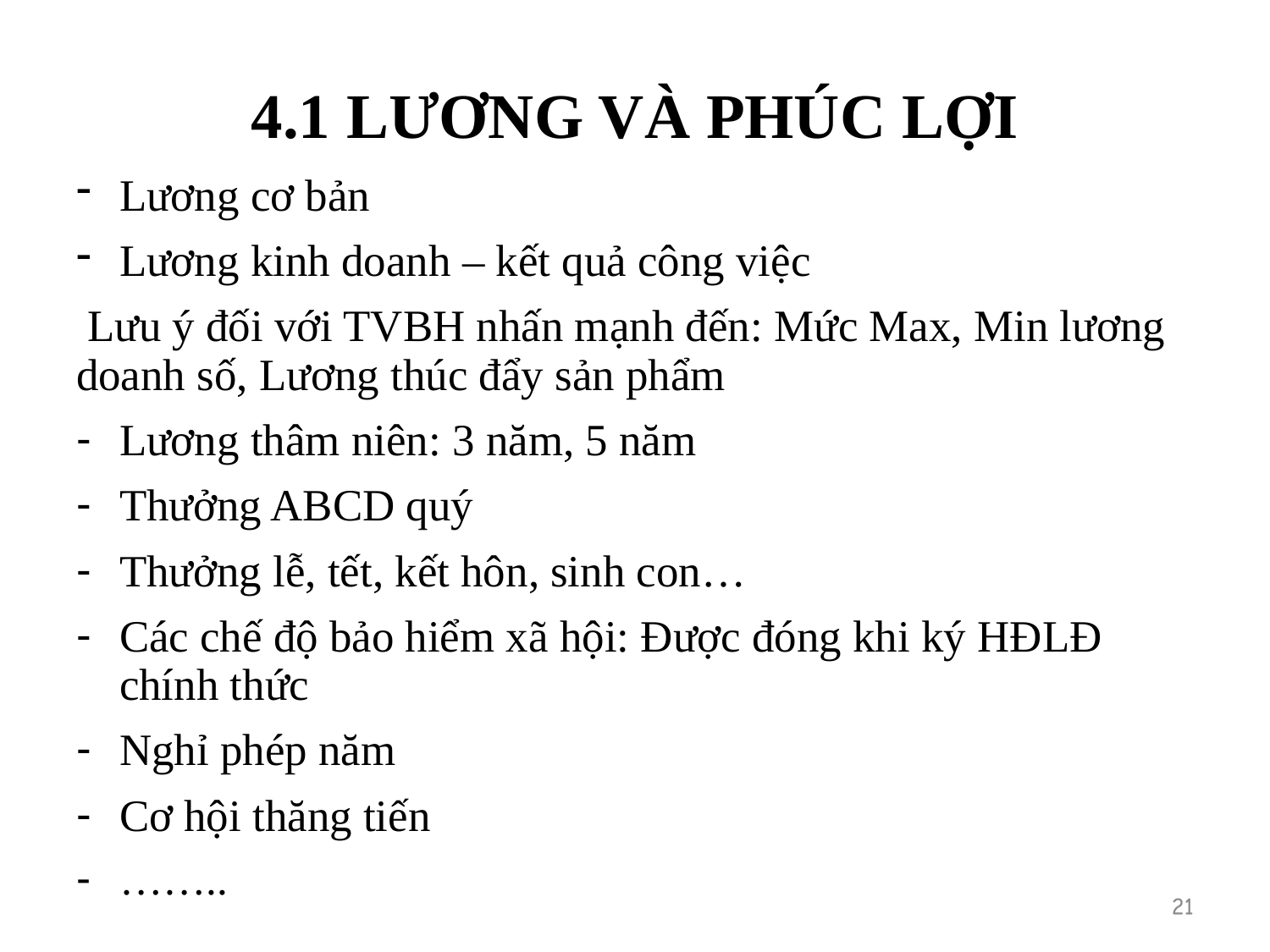

# 4.1 LƯƠNG VÀ PHÚC LỢI
Lương cơ bản
Lương kinh doanh – kết quả công việc
 Lưu ý đối với TVBH nhấn mạnh đến: Mức Max, Min lương doanh số, Lương thúc đẩy sản phẩm
Lương thâm niên: 3 năm, 5 năm
Thưởng ABCD quý
Thưởng lễ, tết, kết hôn, sinh con…
Các chế độ bảo hiểm xã hội: Được đóng khi ký HĐLĐ chính thức
Nghỉ phép năm
Cơ hội thăng tiến
……..
21